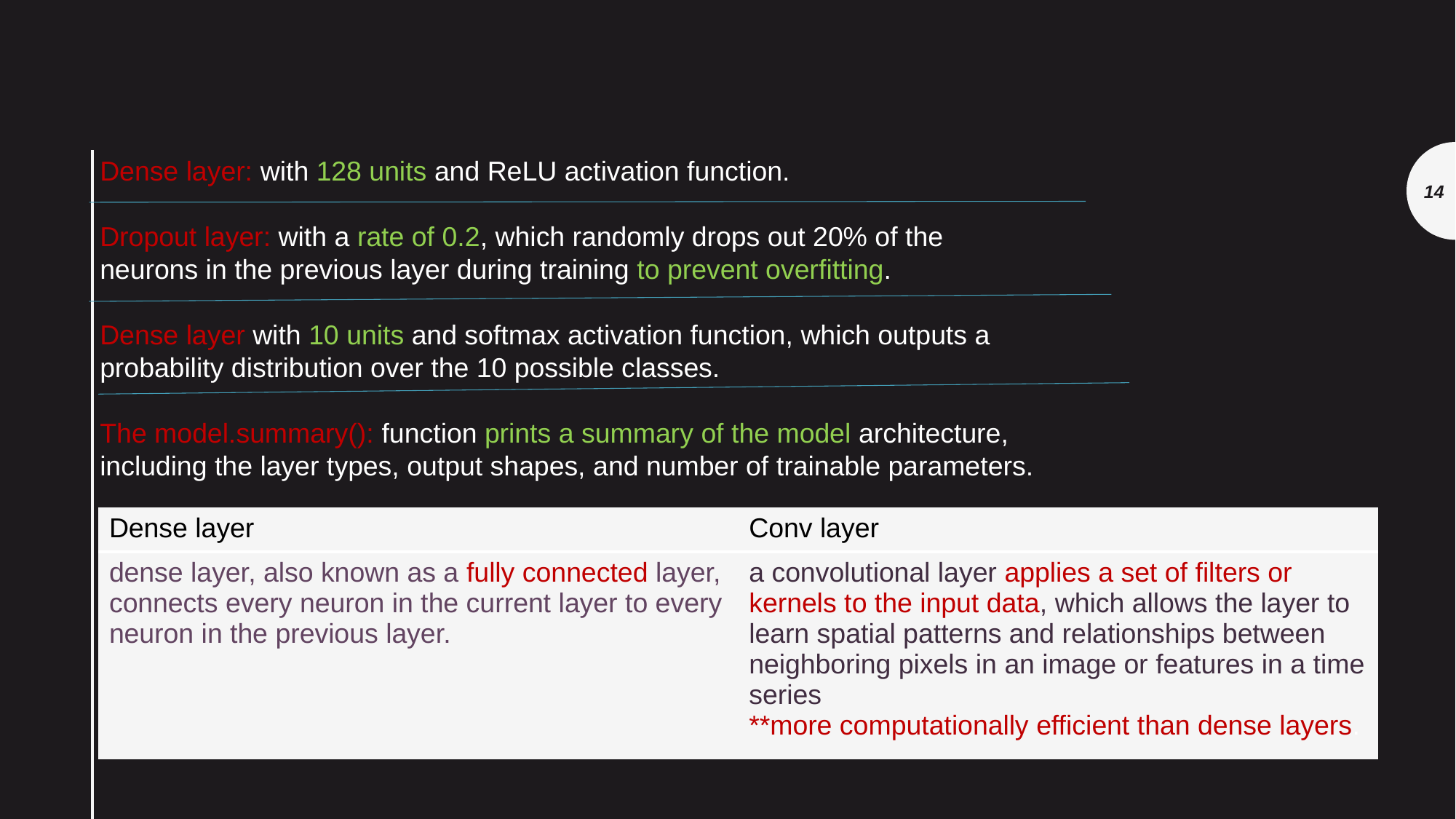

Dense layer: with 128 units and ReLU activation function.

Dropout layer: with a rate of 0.2, which randomly drops out 20% of the neurons in the previous layer during training to prevent overfitting.

Dense layer with 10 units and softmax activation function, which outputs a probability distribution over the 10 possible classes.

The model.summary(): function prints a summary of the model architecture, including the layer types, output shapes, and number of trainable parameters.
14
| Dense layer | Conv layer |
| --- | --- |
| dense layer, also known as a fully connected layer, connects every neuron in the current layer to every neuron in the previous layer. | a convolutional layer applies a set of filters or kernels to the input data, which allows the layer to learn spatial patterns and relationships between neighboring pixels in an image or features in a time series \*\*more computationally efficient than dense layers. |